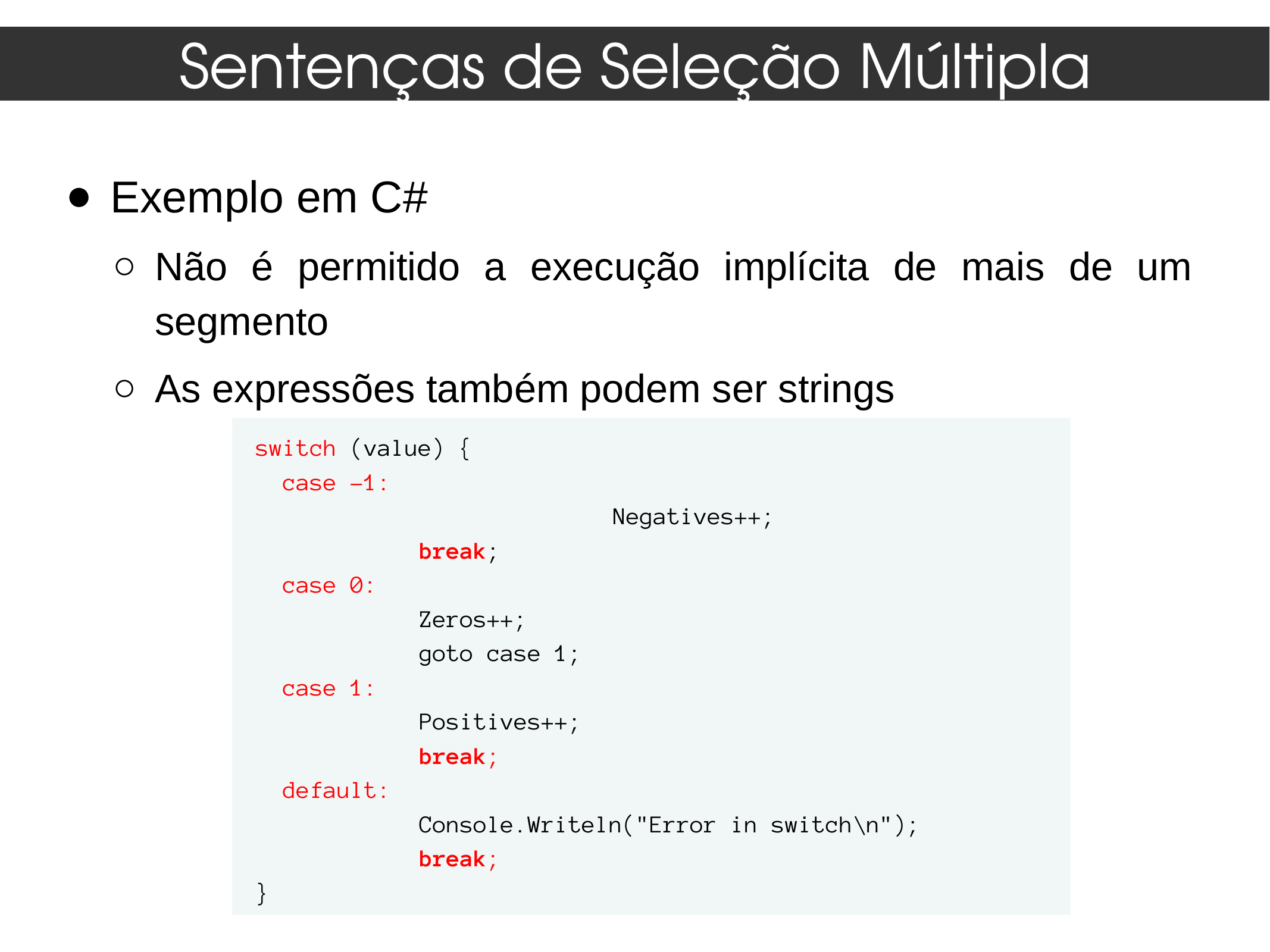

Sentenças de Seleção Múltipla
Exemplo em C#
Não é permitido a execução implícita de mais de um segmento
As expressões também podem ser strings
switch (value) {
  case -1:
				Negatives++;
break;
  case 0:
Zeros++;
goto case 1;
  case 1:
Positives++;
break;
  default:
Console.Writeln("Error in switch\n");
break;
}